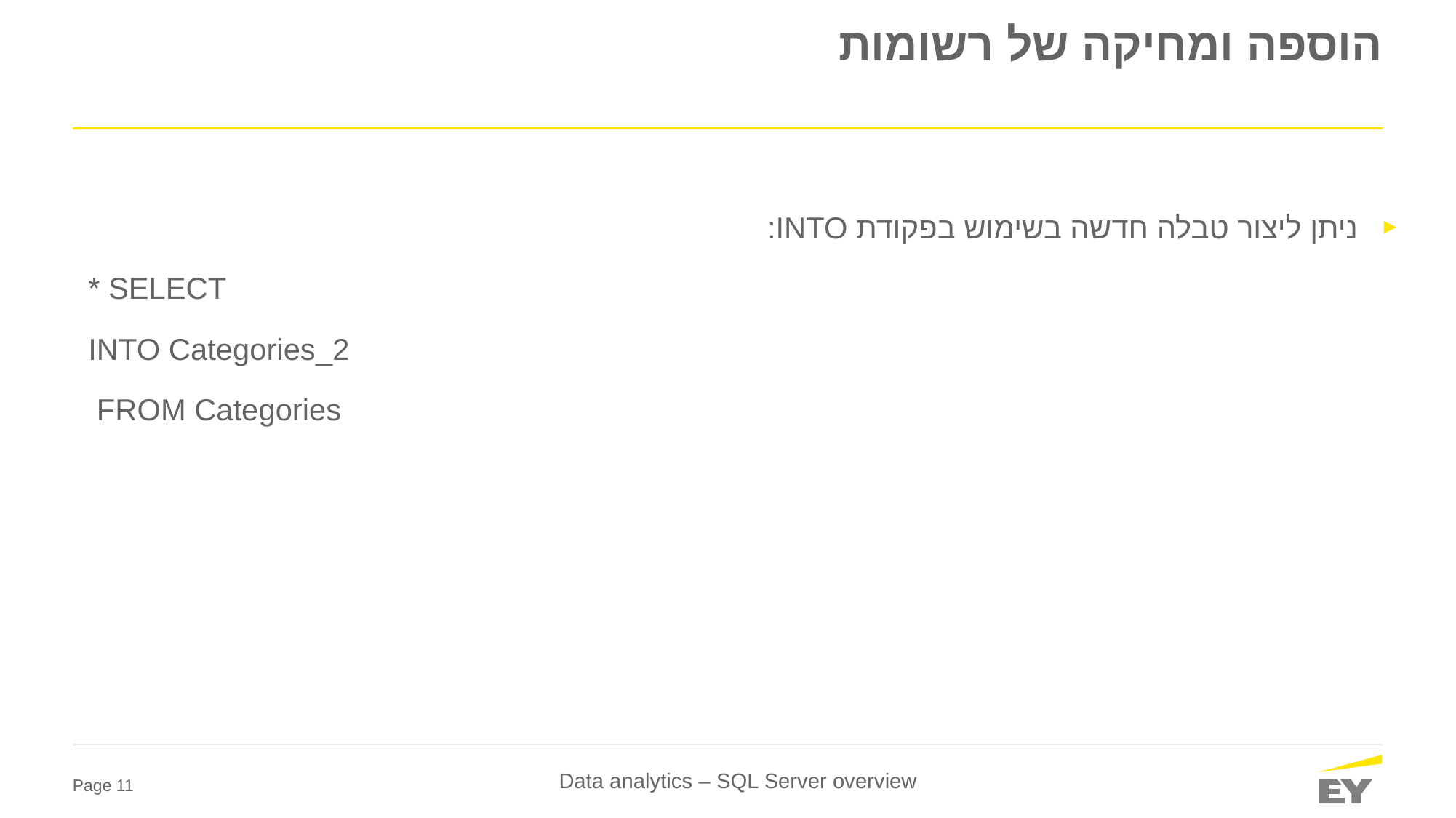

# הוספה ומחיקה של רשומות

ניתן ליצור טבלה חדשה בשימוש בפקודת INTO:
SELECT *
INTO Categories_2
FROM Categories

Data analytics – SQL Server overview